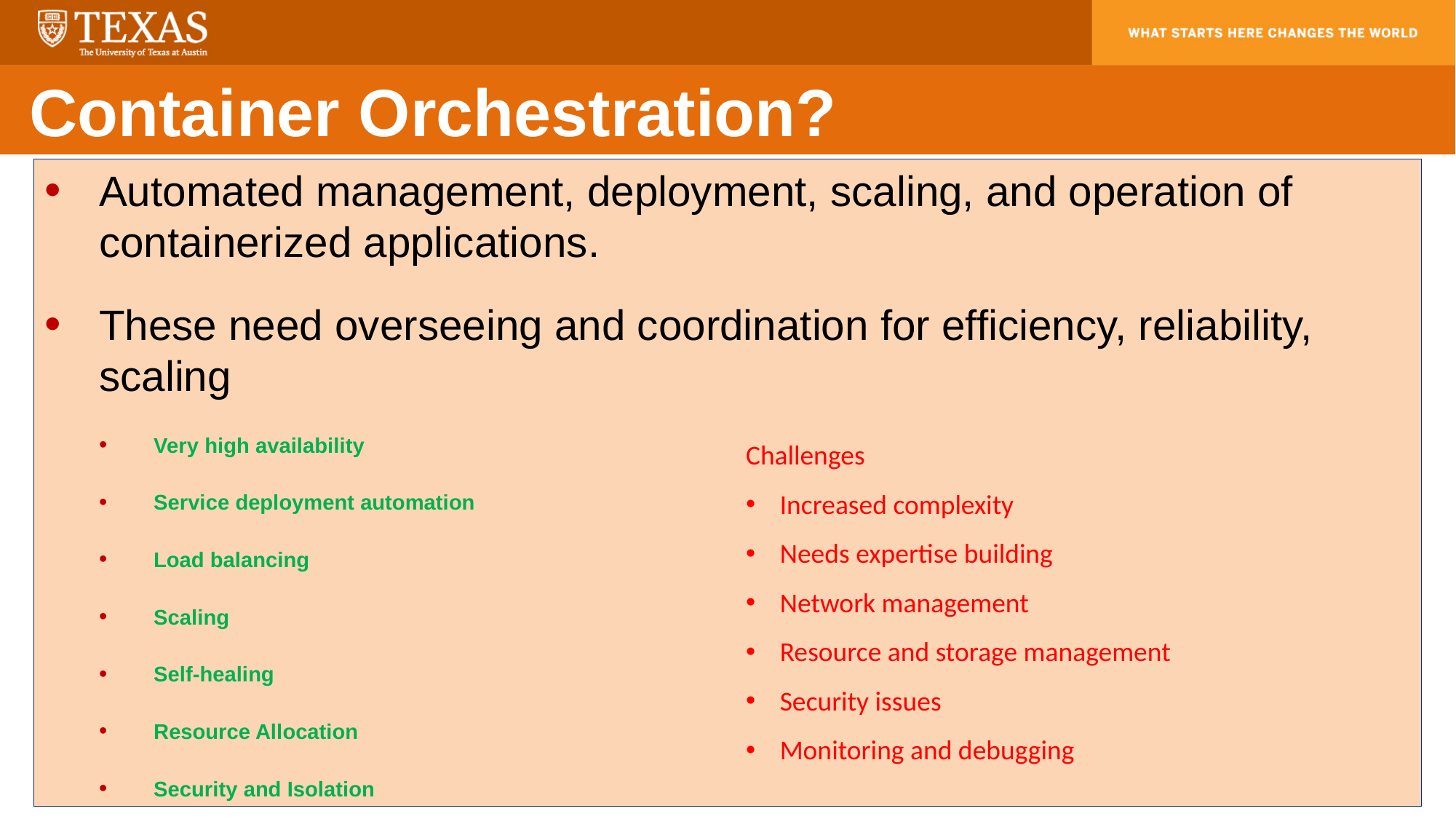

Container Orchestration?
Automated management, deployment, scaling, and operation of containerized applications.
These need overseeing and coordination for efficiency, reliability, scaling
Very high availability
Service deployment automation
Load balancing
Scaling
Self-healing
Resource Allocation
Security and Isolation

Challenges
Increased complexity
Needs expertise building
Network management
Resource and storage management
Security issues
Monitoring and debugging
8